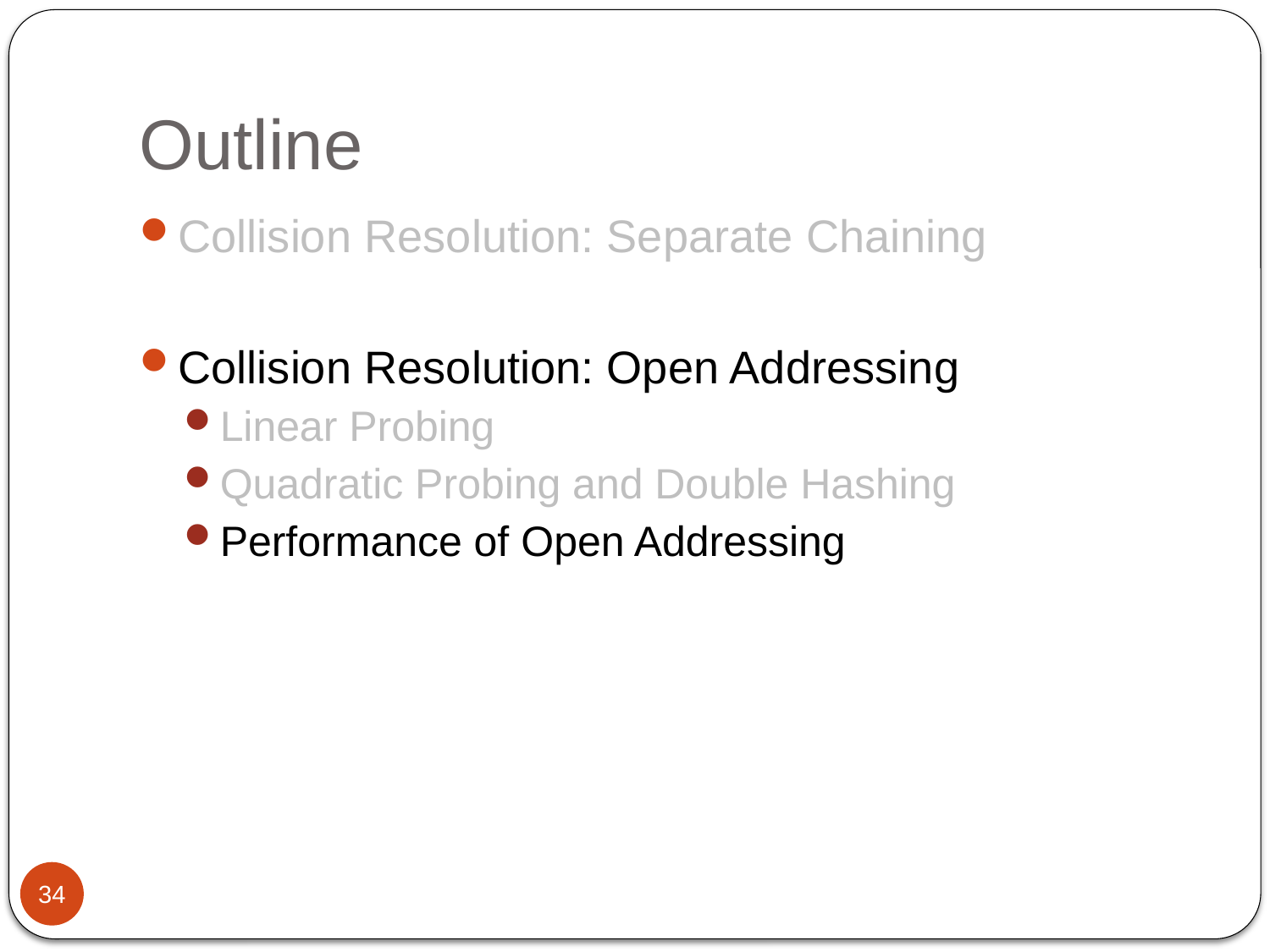

# Outline
Collision Resolution: Separate Chaining

Collision Resolution: Open Addressing
Linear Probing
Quadratic Probing and Double Hashing
Performance of Open Addressing
34